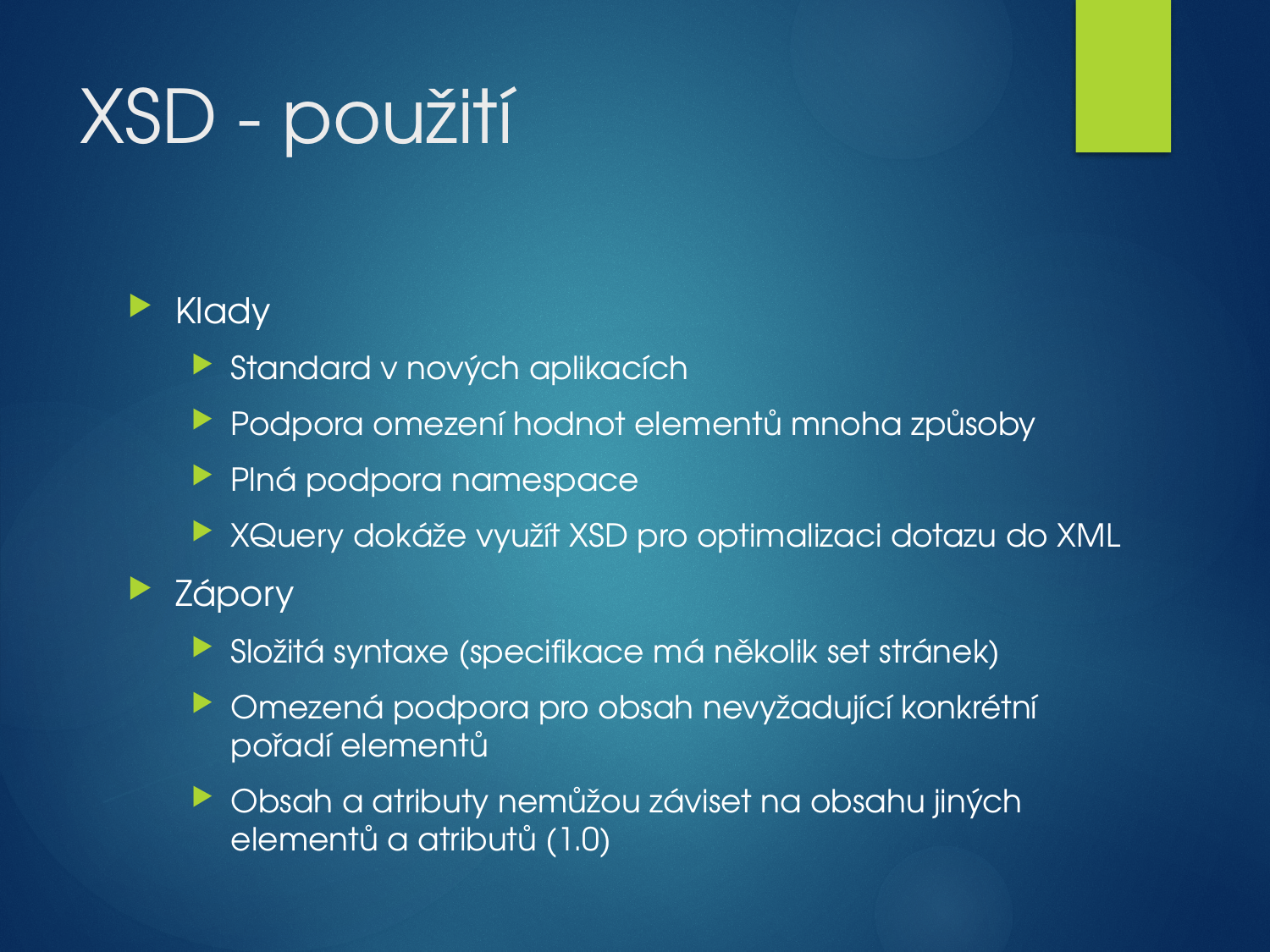

# XSD - použití
Klady
Standard v nových aplikacích
Podpora omezení hodnot elementů mnoha způsoby
Plná podpora namespace
XQuery dokáže využít XSD pro optimalizaci dotazu do XML
Zápory
Složitá syntaxe (specifikace má několik set stránek)
Omezená podpora pro obsah nevyžadující konkrétní pořadí elementů
Obsah a atributy nemůžou záviset na obsahu jiných elementů a atributů (1.0)